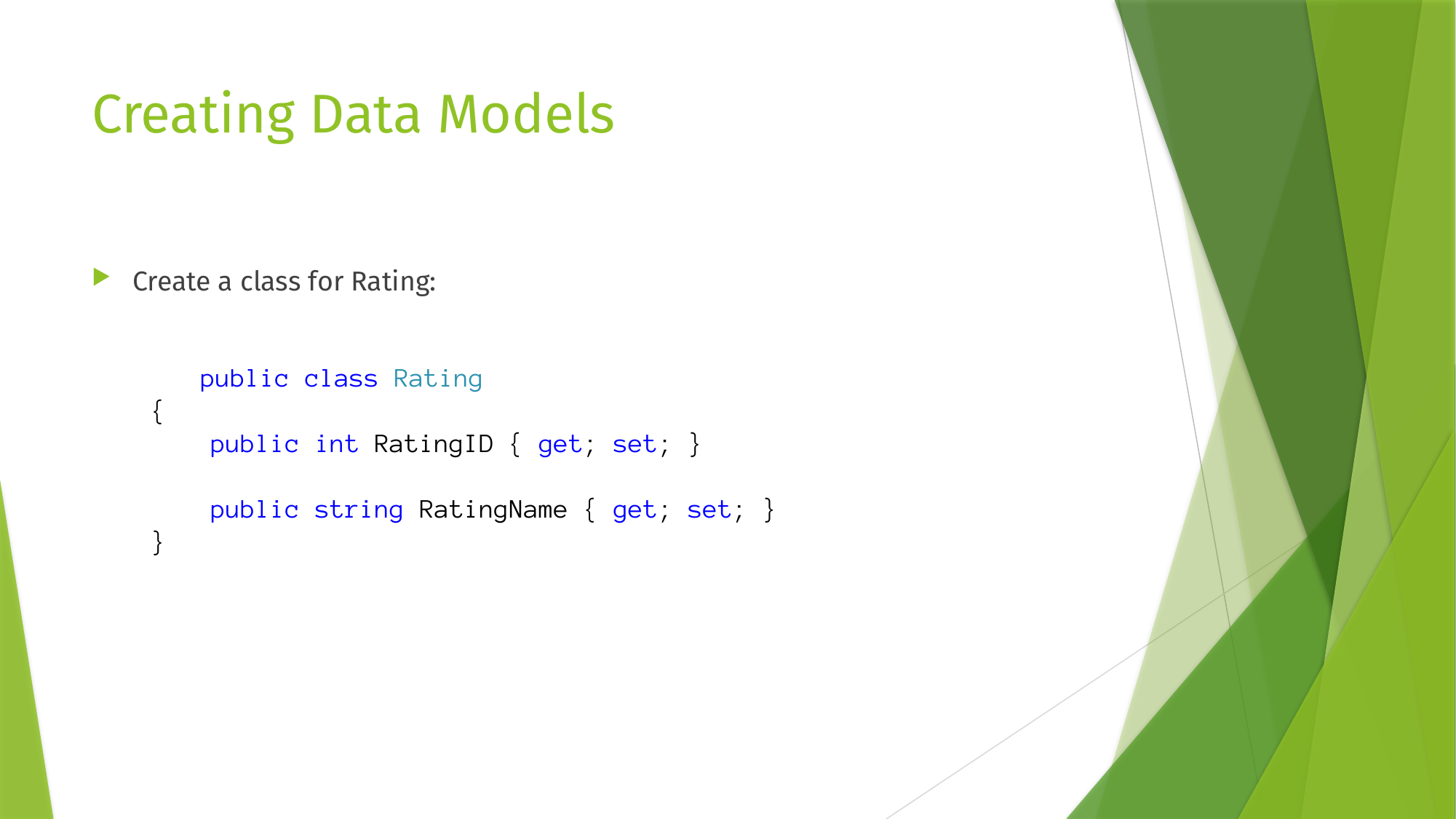

# Creating Data Models
Create a class for Rating:

 	public class Rating
    {
        public int RatingID { get; set; }

        public string RatingName { get; set; }
    }